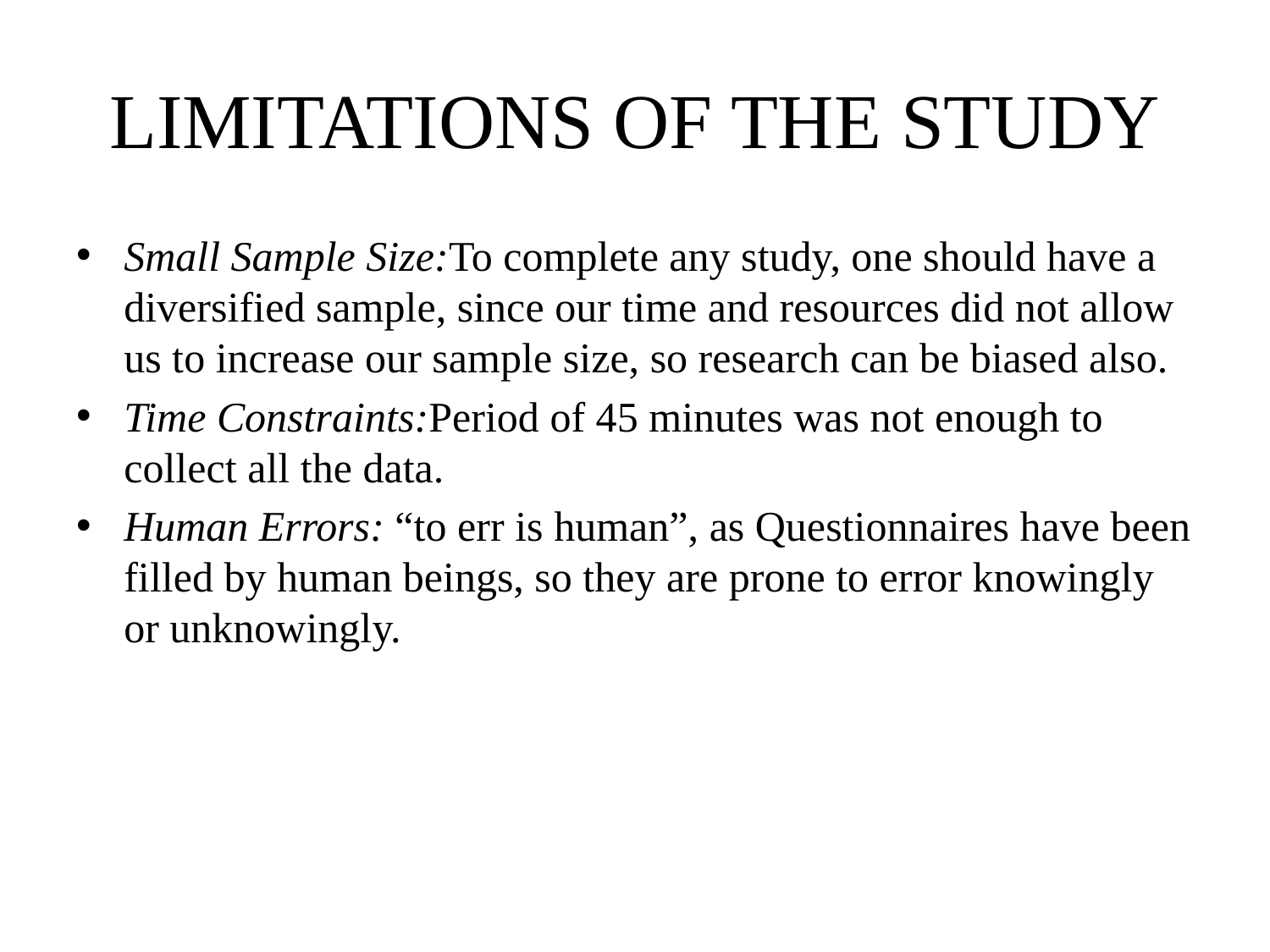

# LIMITATIONS OF THE STUDY
Small Sample Size:To complete any study, one should have a diversified sample, since our time and resources did not allow us to increase our sample size, so research can be biased also.
Time Constraints:Period of 45 minutes was not enough to collect all the data.
Human Errors: “to err is human”, as Questionnaires have been filled by human beings, so they are prone to error knowingly or unknowingly.